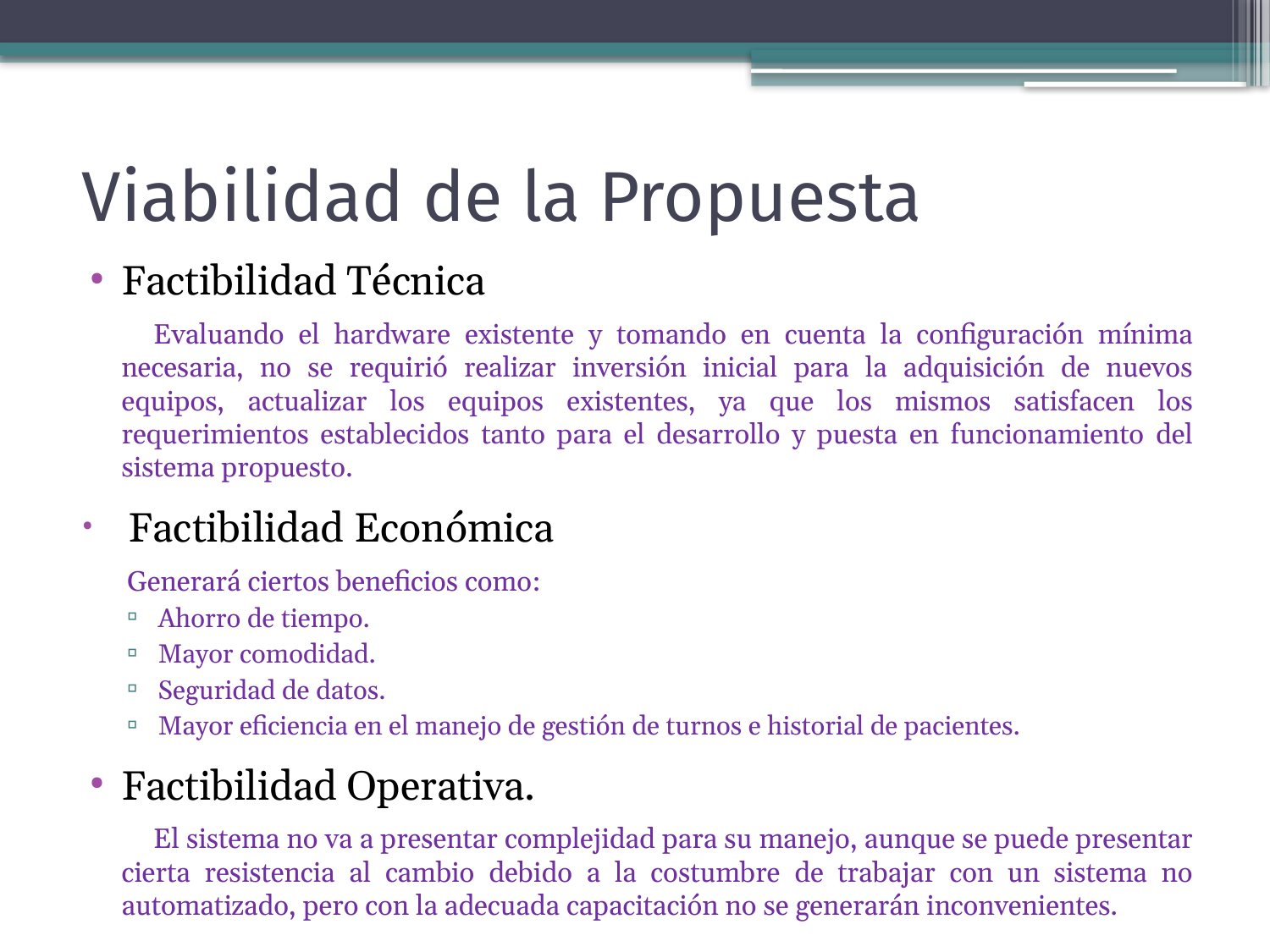

# Viabilidad de la Propuesta
Factibilidad Técnica
Evaluando el hardware existente y tomando en cuenta la configuración mínima necesaria, no se requirió realizar inversión inicial para la adquisición de nuevos equipos, actualizar los equipos existentes, ya que los mismos satisfacen los requerimientos establecidos tanto para el desarrollo y puesta en funcionamiento del sistema propuesto.
 Factibilidad Económica
Generará ciertos beneficios como:
Ahorro de tiempo.
Mayor comodidad.
Seguridad de datos.
Mayor eficiencia en el manejo de gestión de turnos e historial de pacientes.
Factibilidad Operativa.
El sistema no va a presentar complejidad para su manejo, aunque se puede presentar cierta resistencia al cambio debido a la costumbre de trabajar con un sistema no automatizado, pero con la adecuada capacitación no se generarán inconvenientes.